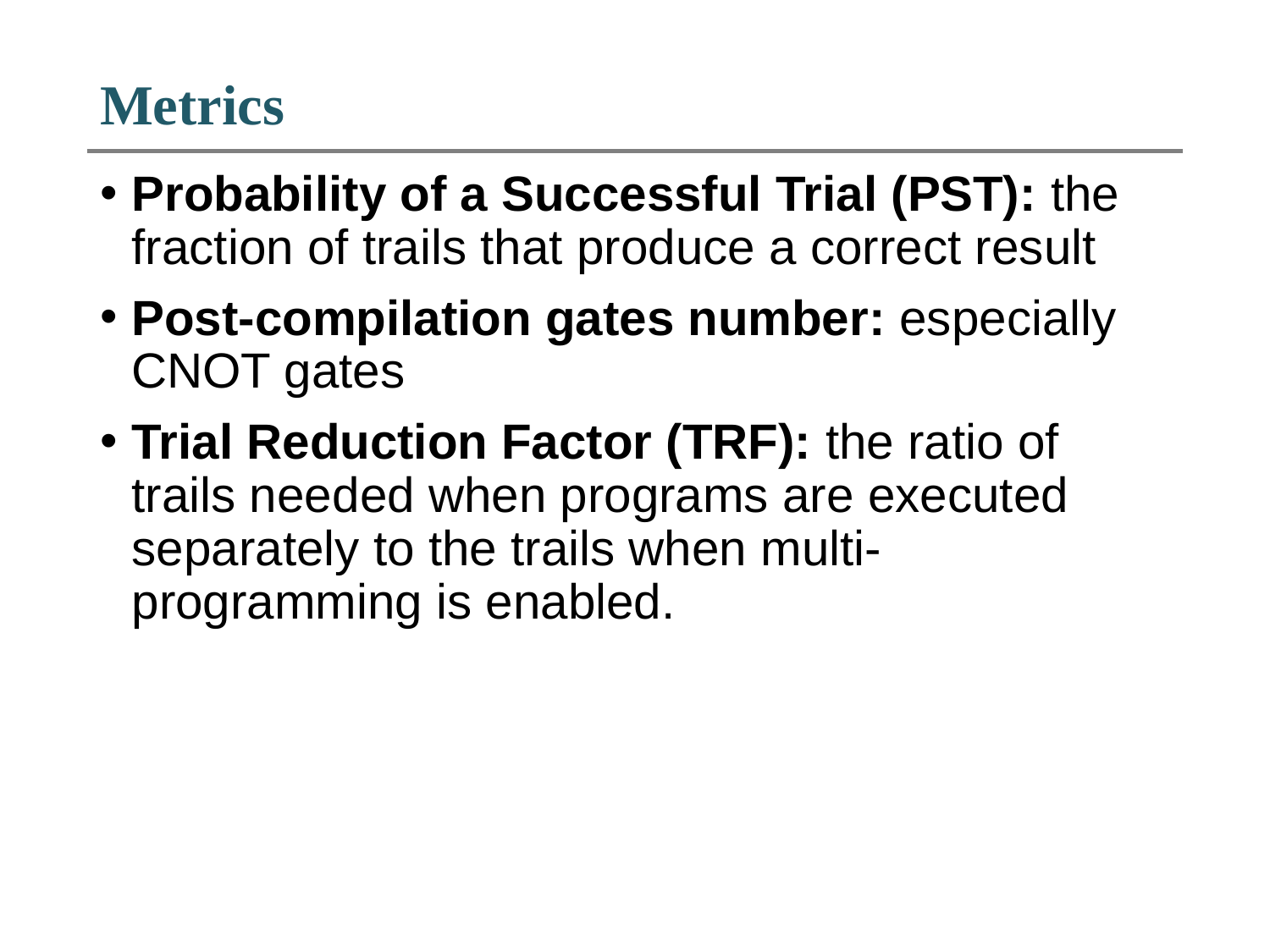

# Metrics
Probability of a Successful Trial (PST): the fraction of trails that produce a correct result
Post-compilation gates number: especially CNOT gates
Trial Reduction Factor (TRF): the ratio of trails needed when programs are executed separately to the trails when multi-programming is enabled.